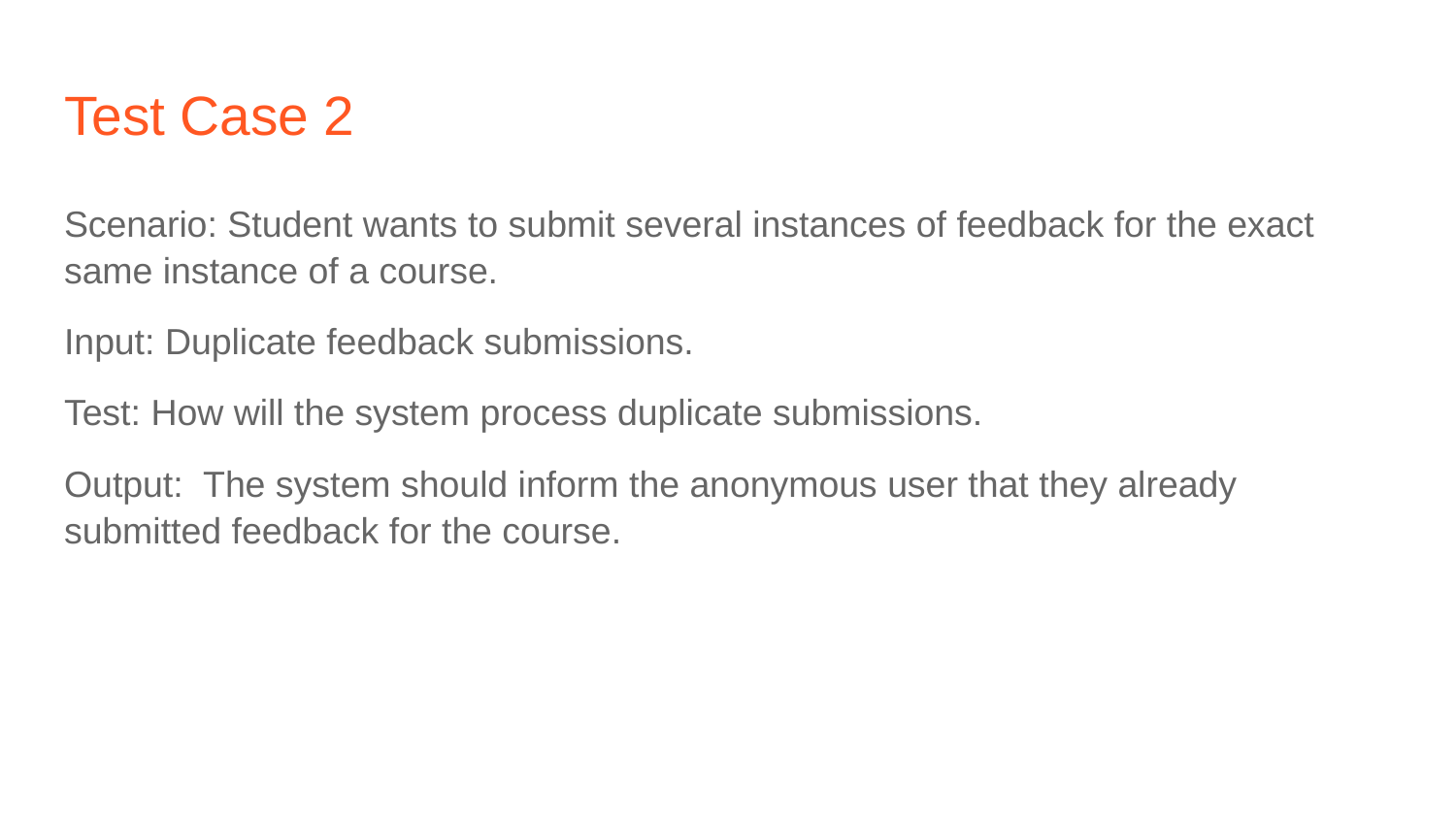

# Test Case 2
Scenario: Student wants to submit several instances of feedback for the exact same instance of a course.
Input: Duplicate feedback submissions.
Test: How will the system process duplicate submissions.
Output:  The system should inform the anonymous user that they already submitted feedback for the course.